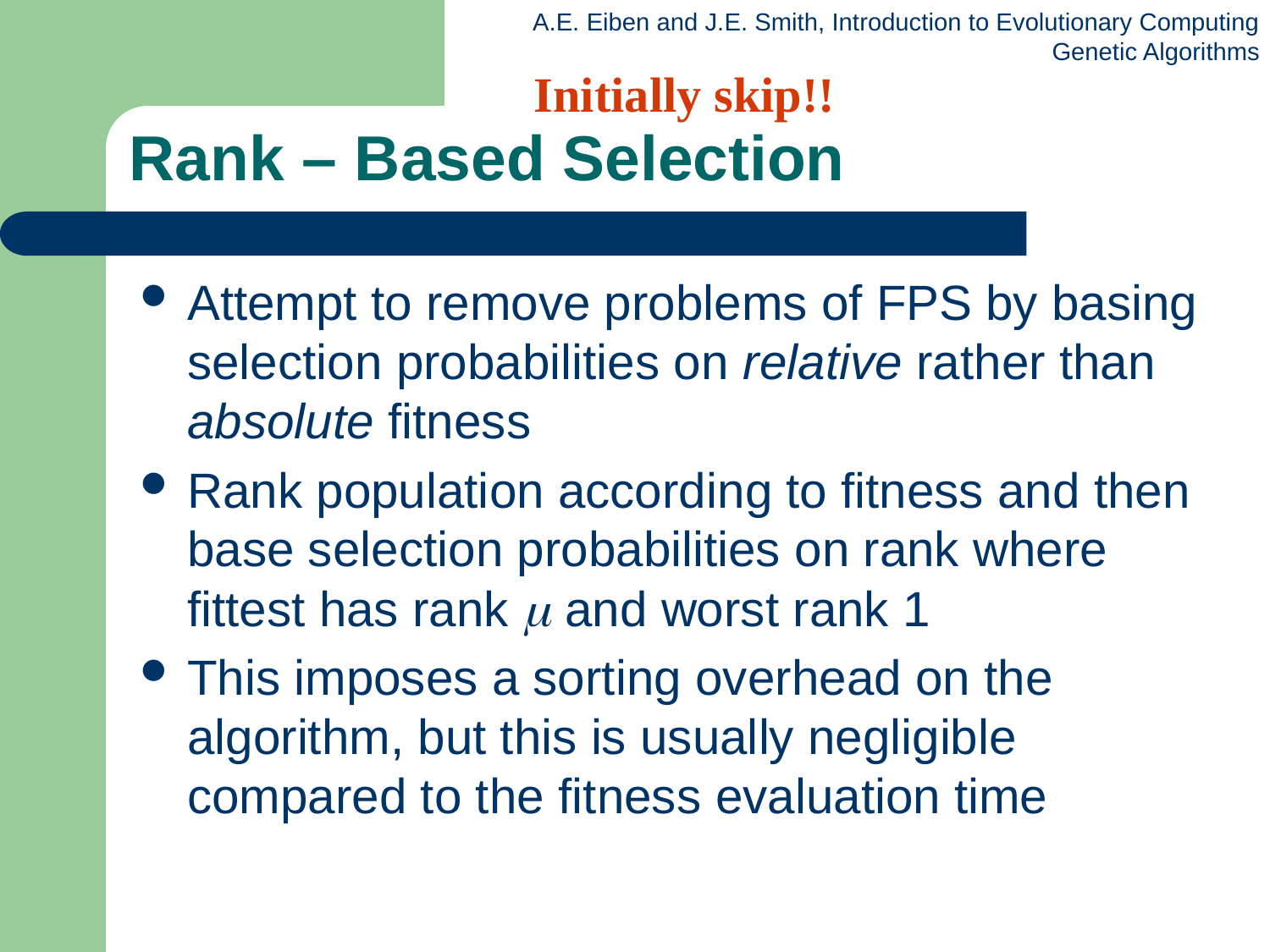

Initially skip!!
# Rank – Based Selection
Attempt to remove problems of FPS by basing selection probabilities on relative rather than absolute fitness
Rank population according to fitness and then base selection probabilities on rank where fittest has rank μ and worst rank 1
This imposes a sorting overhead on the algorithm, but this is usually negligible compared to the fitness evaluation time